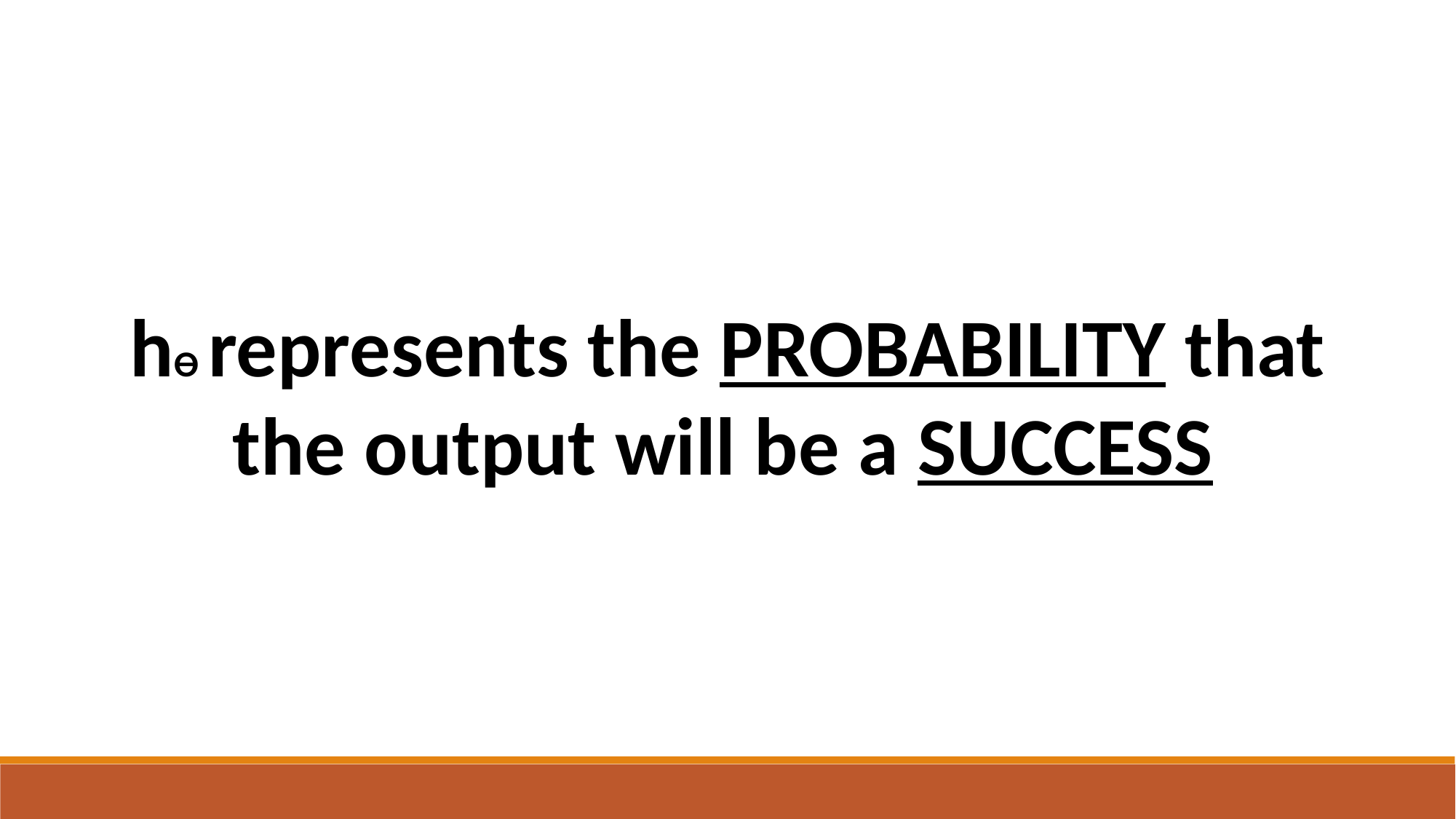

hϴ represents the PROBABILITY that the output will be a SUCCESS